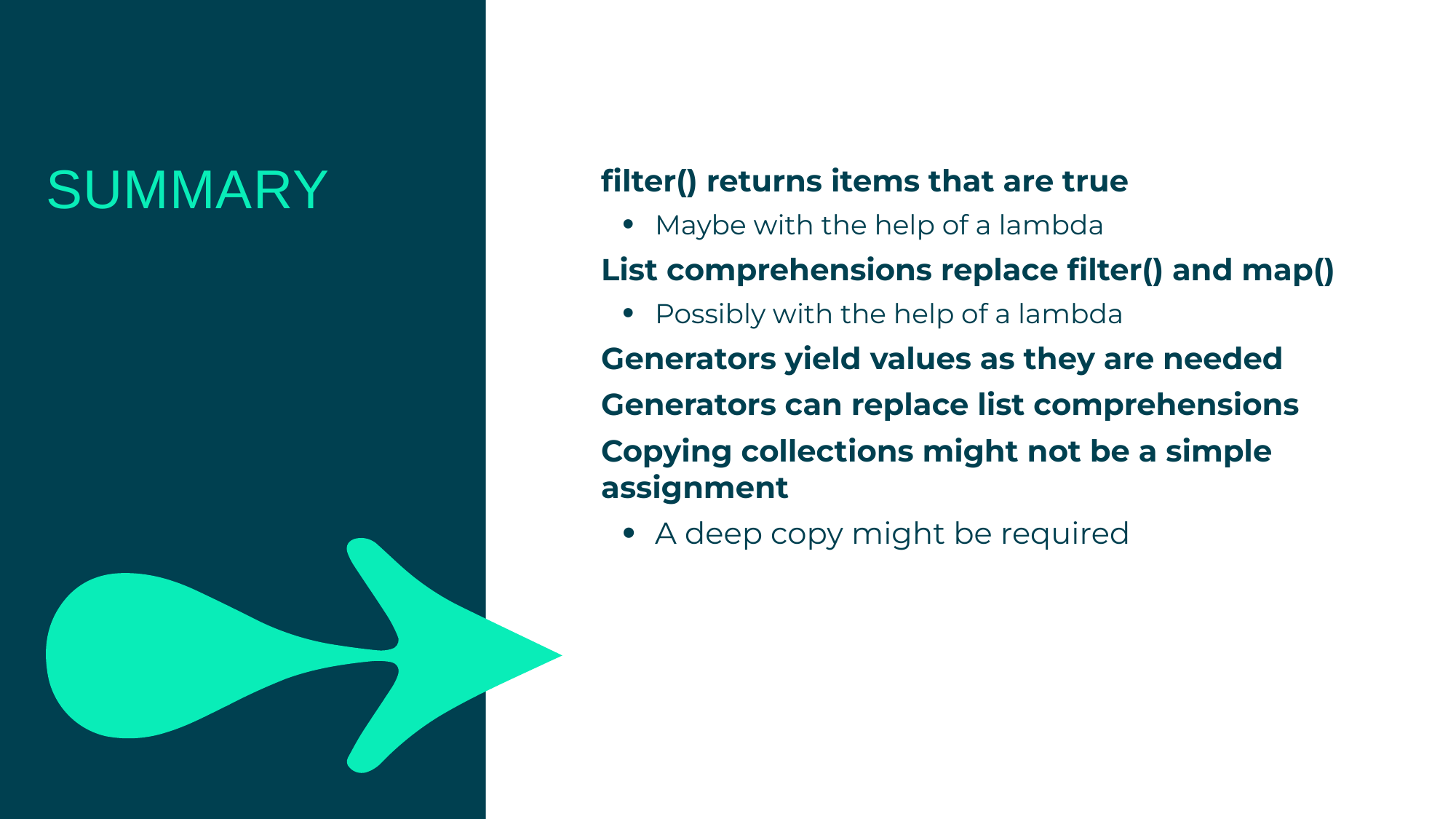

Summary
filter() returns items that are true
Maybe with the help of a lambda
List comprehensions replace filter() and map()
Possibly with the help of a lambda
Generators yield values as they are needed
Generators can replace list comprehensions
Copying collections might not be a simple assignment
A deep copy might be required